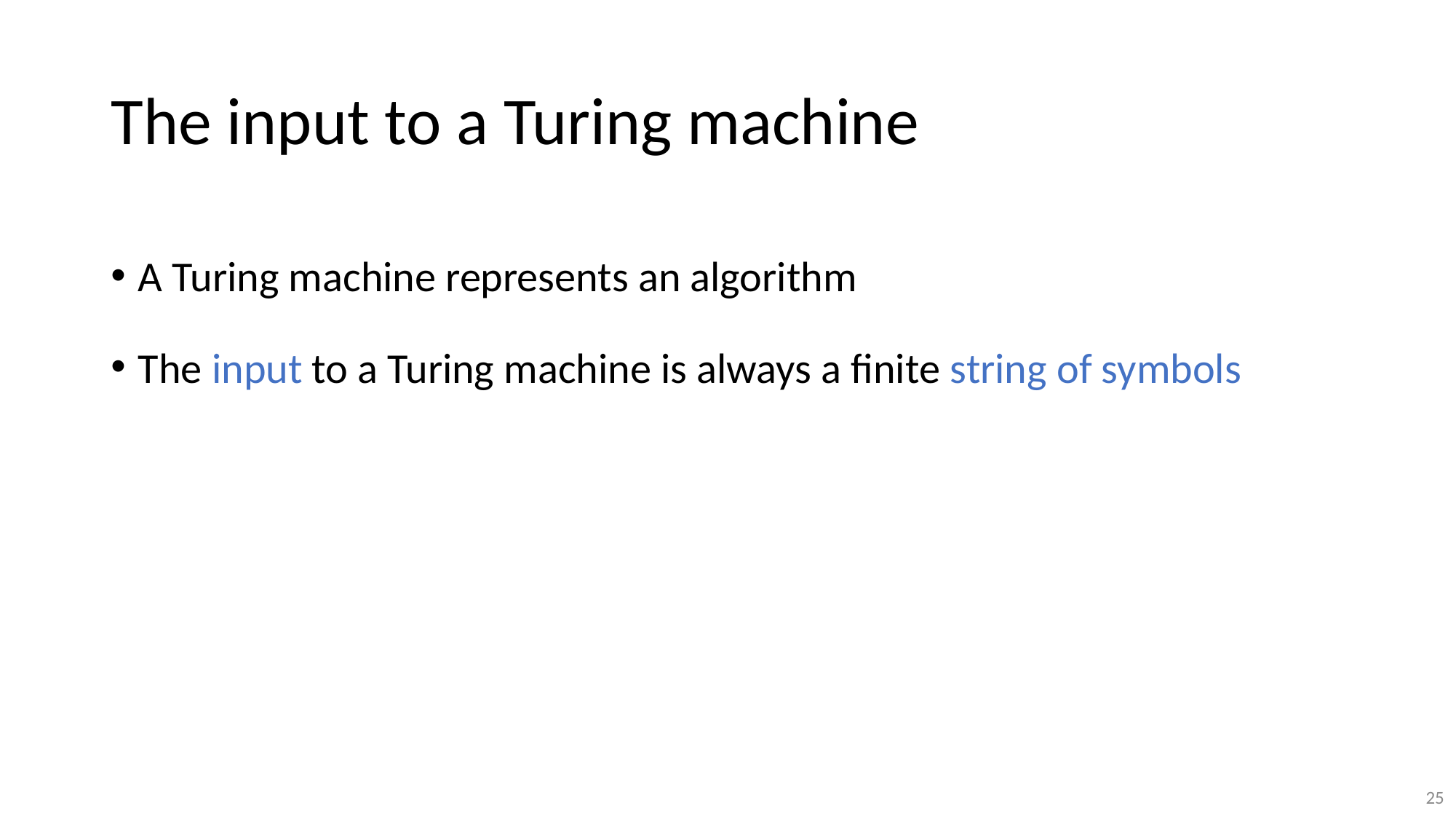

# The input to a Turing machine
A Turing machine represents an algorithm
The input to a Turing machine is always a finite string of symbols
25